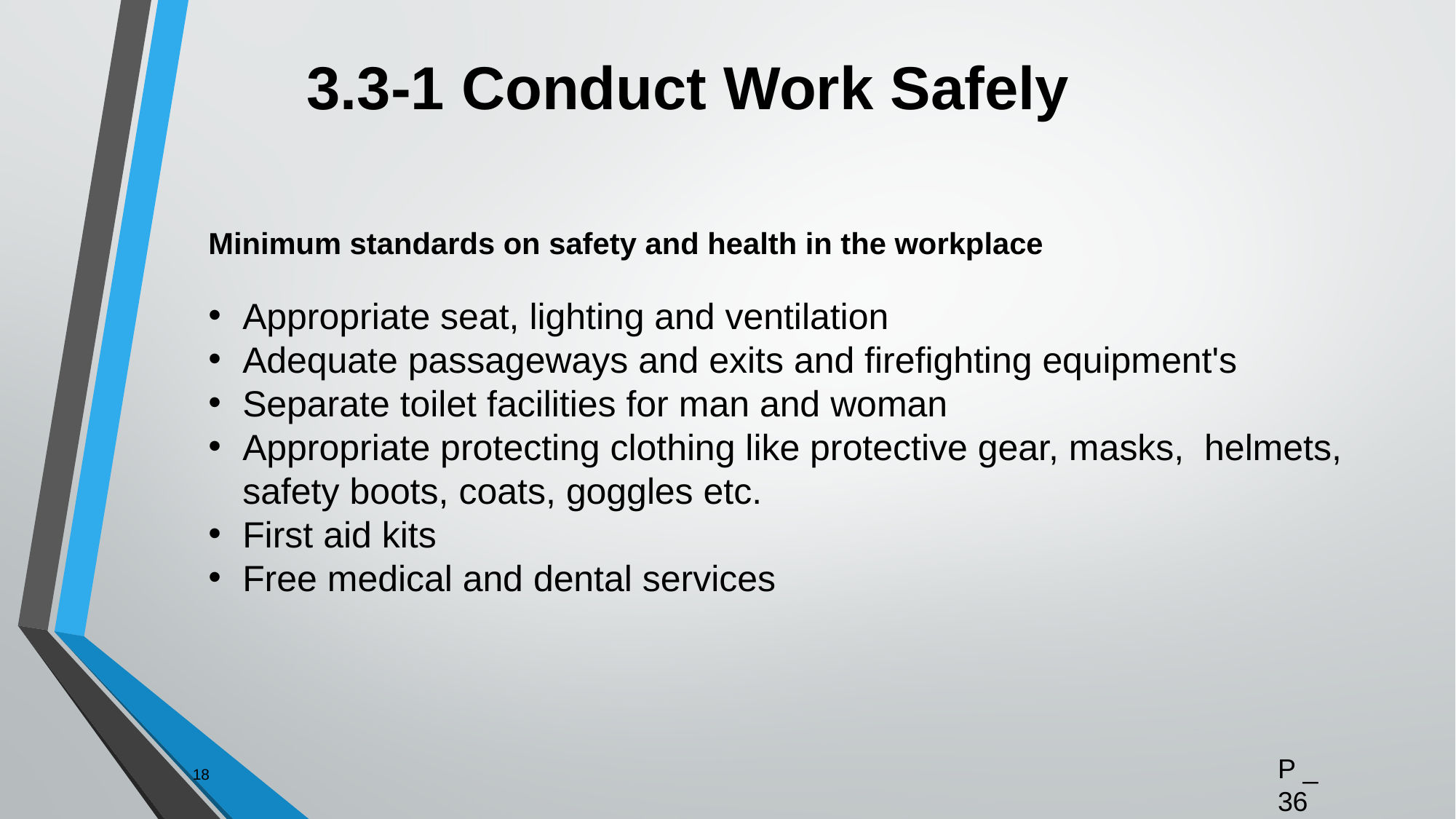

# 3.3-1 Conduct Work Safely
Minimum standards on safety and health in the workplace

Appropriate seat, lighting and ventilation
Adequate passageways and exits and firefighting equipment's
Separate toilet facilities for man and woman
Appropriate protecting clothing like protective gear, masks,  helmets, safety boots, coats, goggles etc.
First aid kits
Free medical and dental services

18
P _ 36